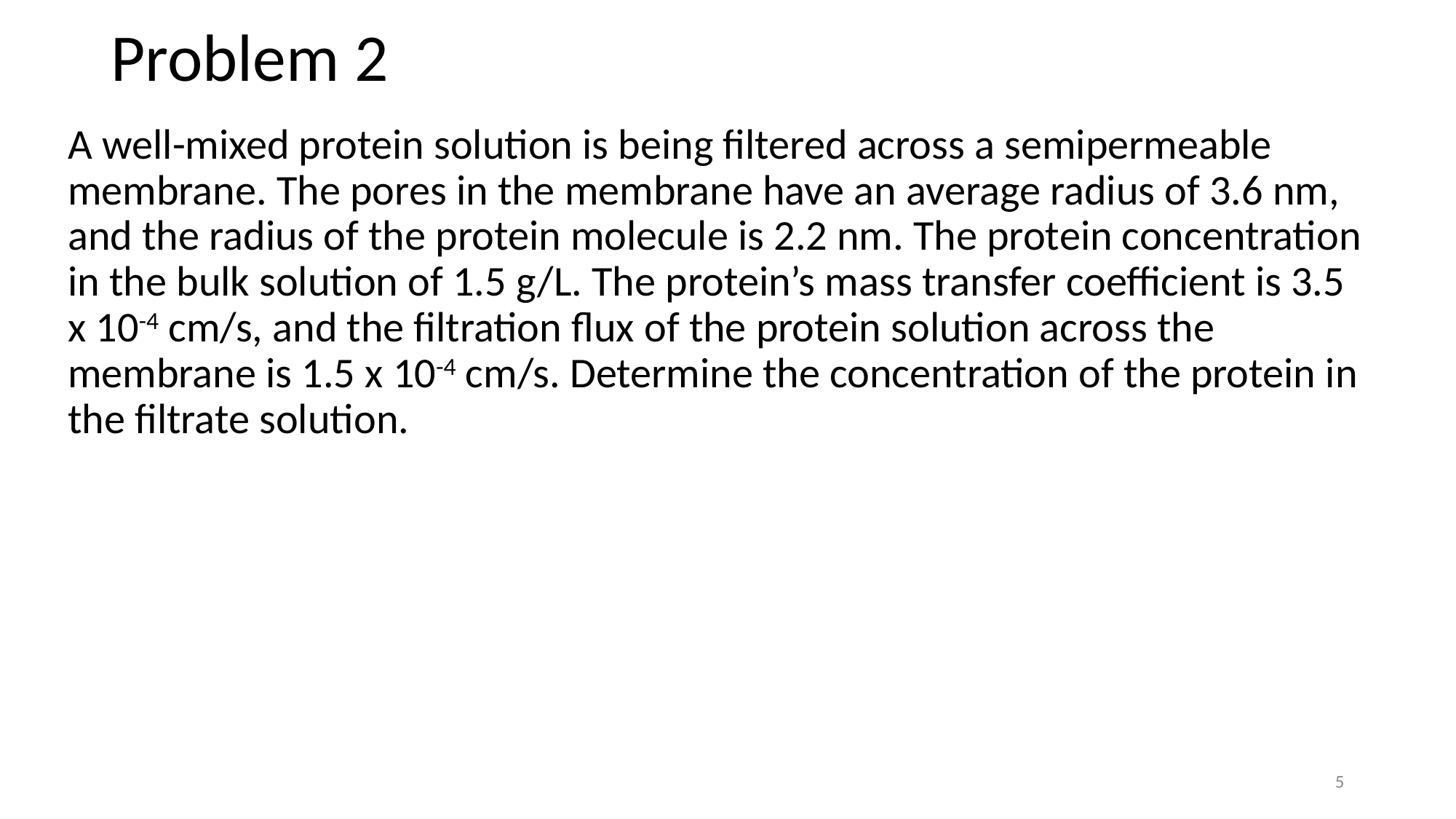

# Problem 2
A well-mixed protein solution is being filtered across a semipermeable membrane. The pores in the membrane have an average radius of 3.6 nm, and the radius of the protein molecule is 2.2 nm. The protein concentration in the bulk solution of 1.5 g/L. The protein’s mass transfer coefficient is 3.5 x 10-4 cm/s, and the filtration flux of the protein solution across the membrane is 1.5 x 10-4 cm/s. Determine the concentration of the protein in the filtrate solution.
5